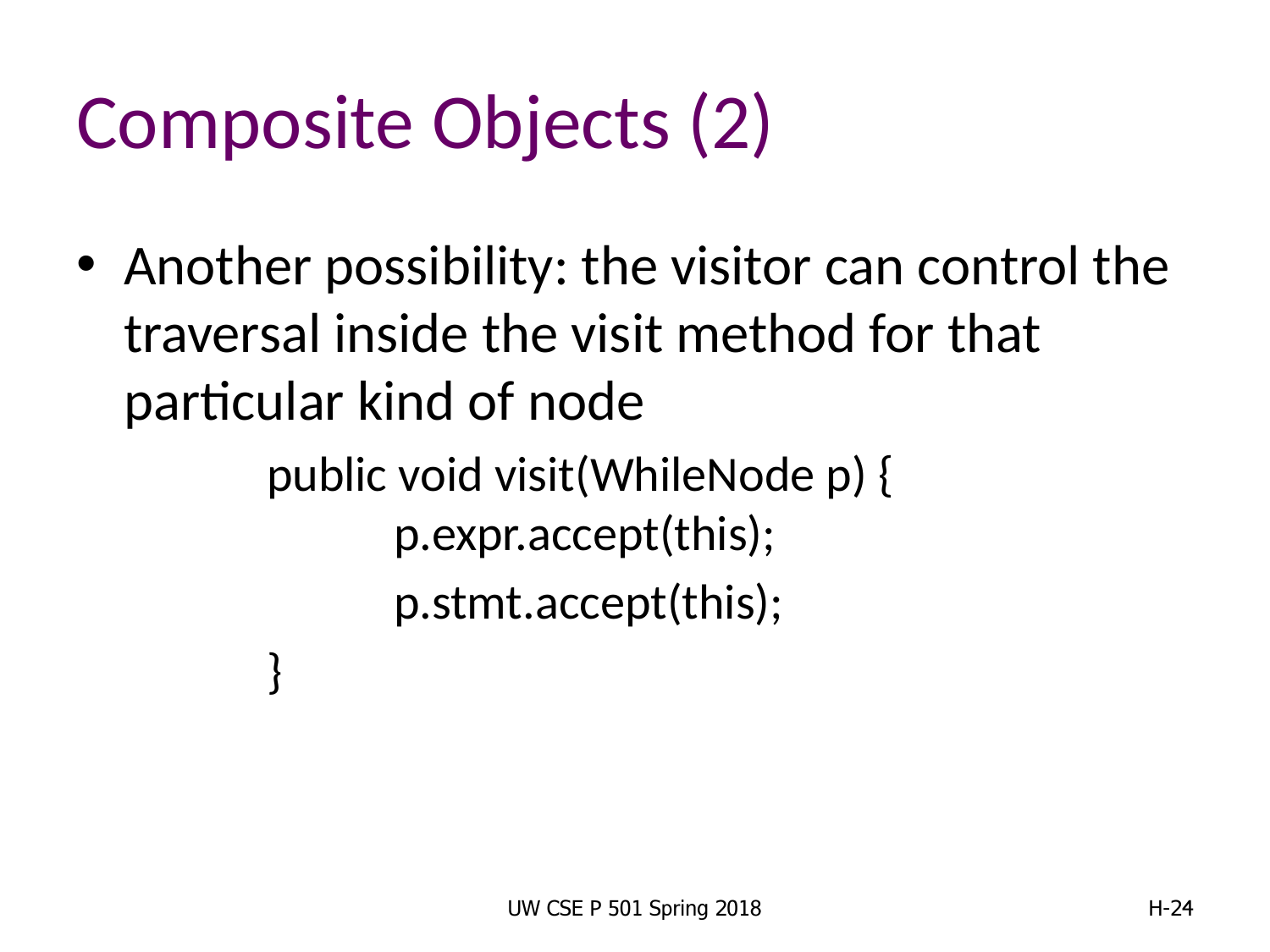

# Composite Objects (2)
Another possibility: the visitor can control the traversal inside the visit method for that particular kind of node
	public void visit(WhileNode p) {
		p.expr.accept(this);
		p.stmt.accept(this);
	}
UW CSE P 501 Spring 2018
H-24